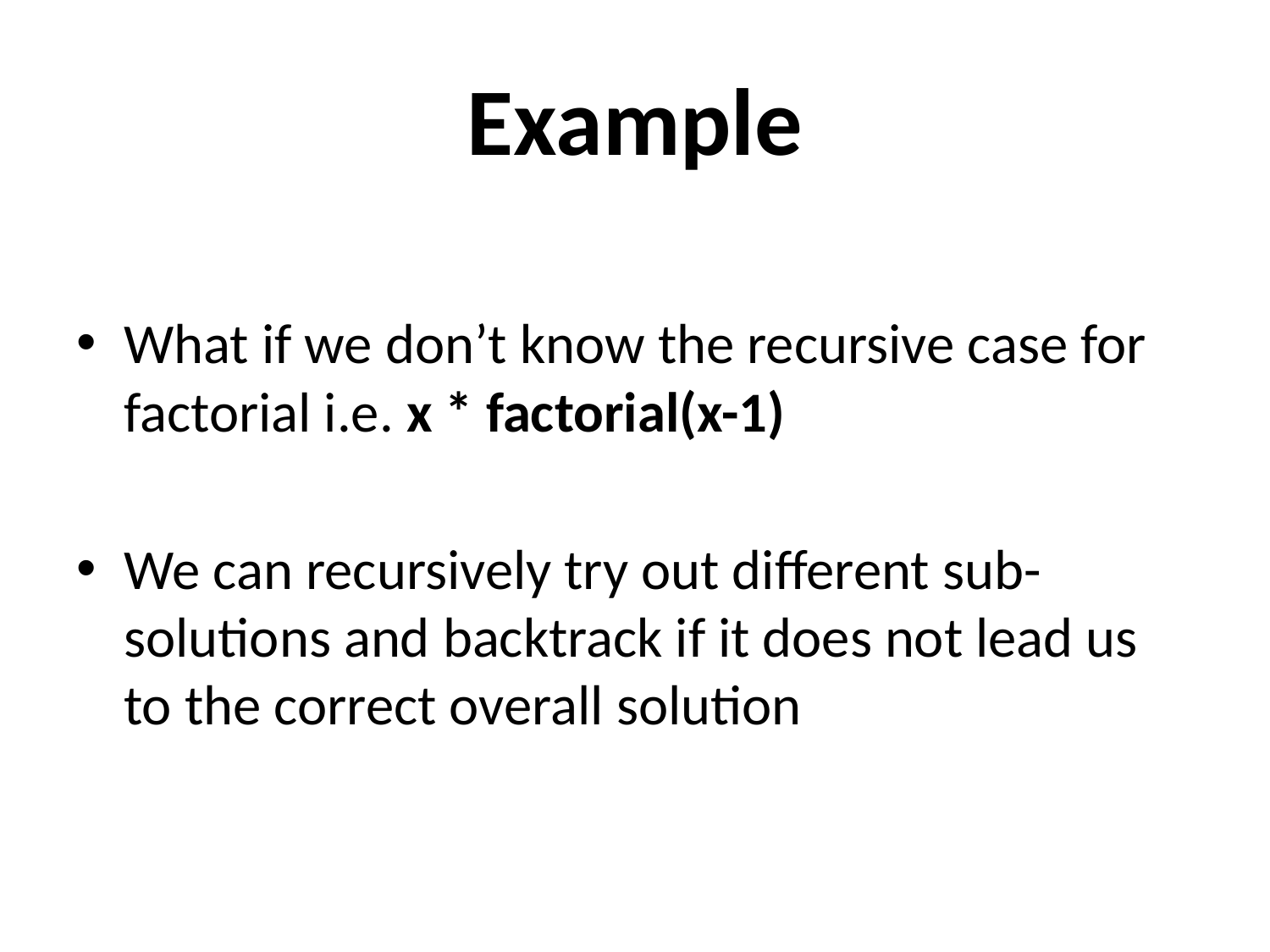

# Example

What if we don’t know the recursive case for factorial i.e. x * factorial(x-1)

We can recursively try out different sub-solutions and backtrack if it does not lead us to the correct overall solution